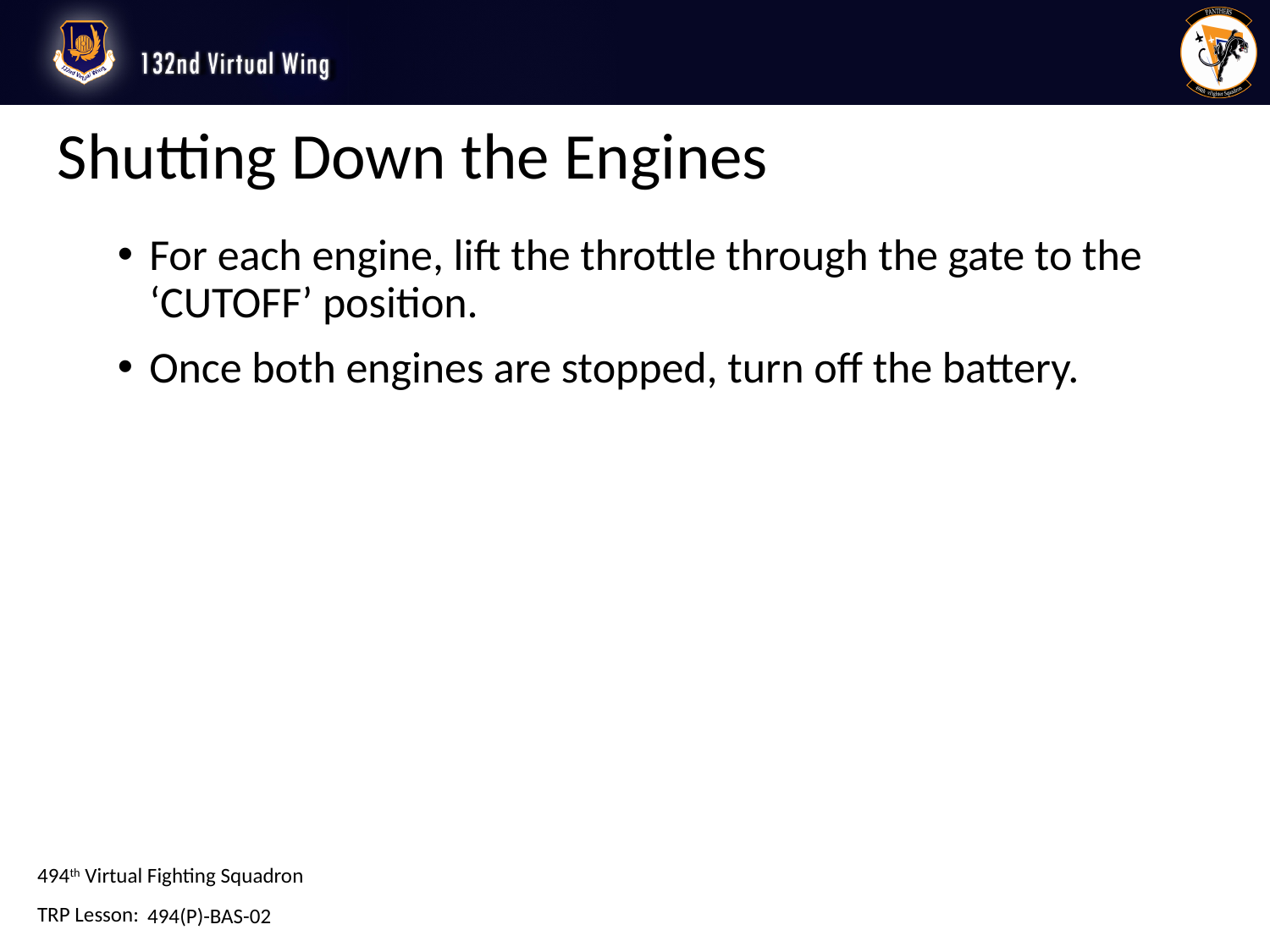

# Shutting Down the Engines
For each engine, lift the throttle through the gate to the ‘CUTOFF’ position.
Once both engines are stopped, turn off the battery.
494(P)-BAS-02